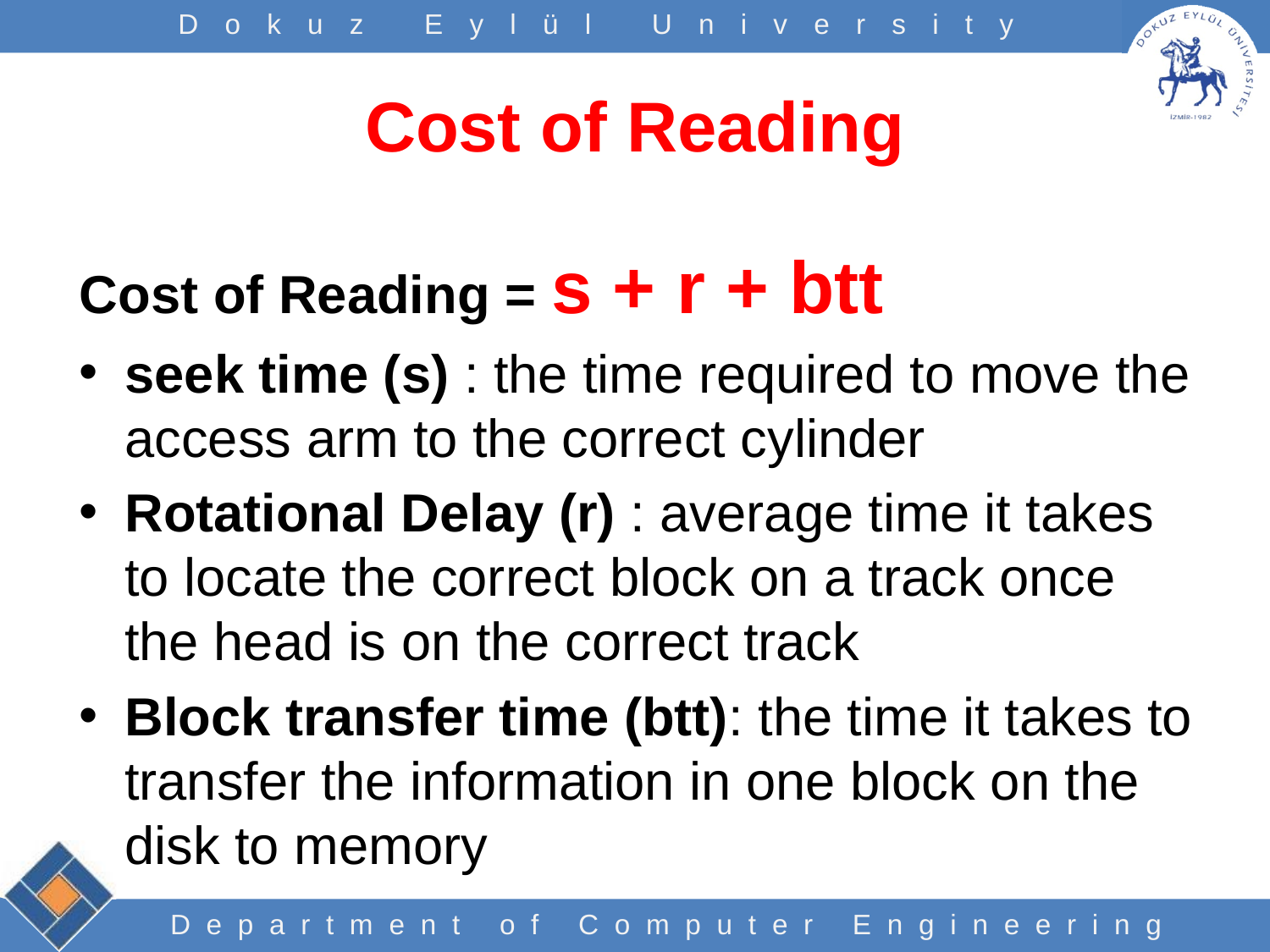

# Cost of Reading
Cost of Reading = s + r + btt
seek time (s) : the time required to move the access arm to the correct cylinder
Rotational Delay (r) : average time it takes to locate the correct block on a track once the head is on the correct track
Block transfer time (btt): the time it takes to transfer the information in one block on the disk to memory